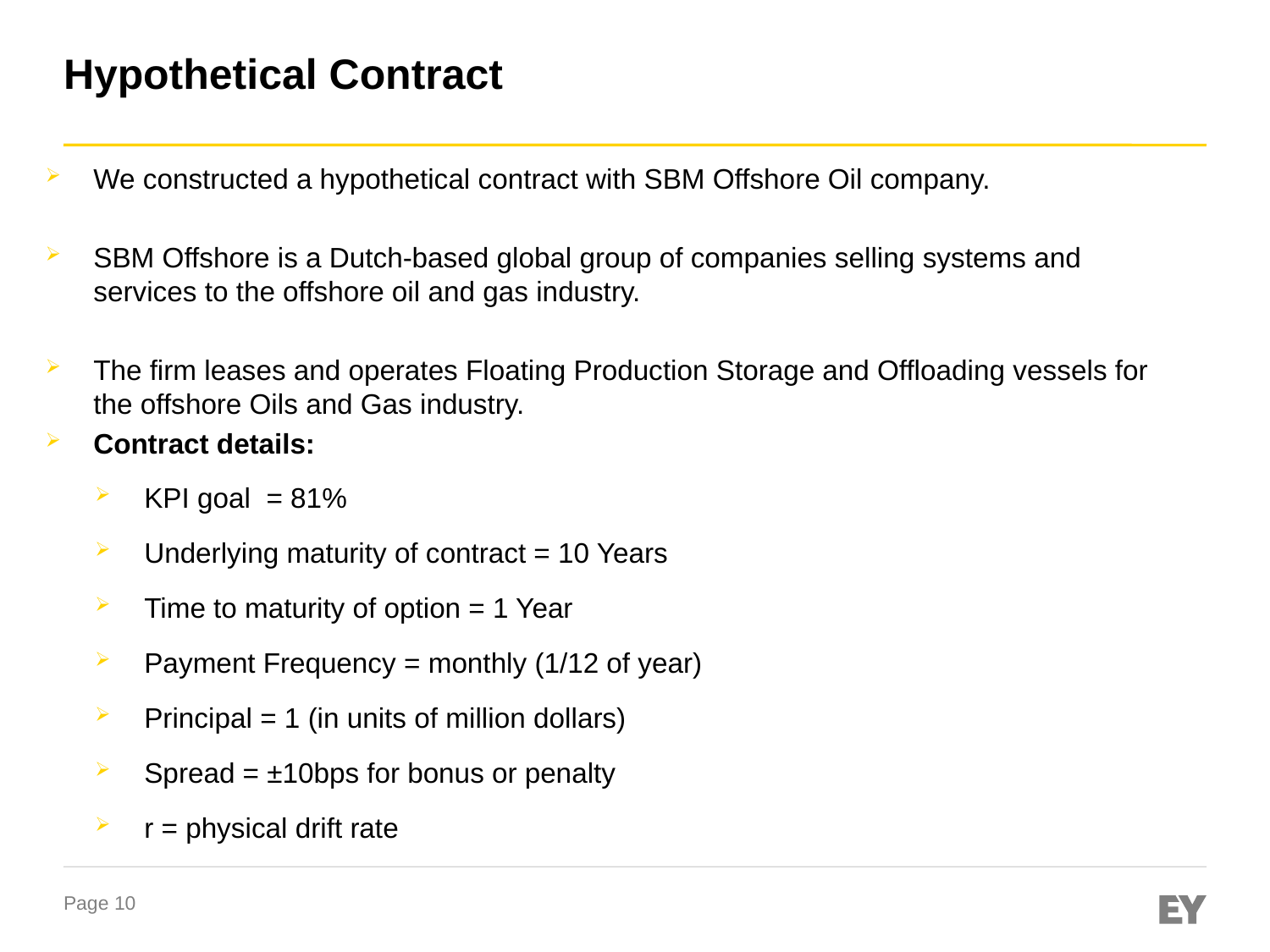

# Hypothetical Contract

We constructed a hypothetical contract with SBM Offshore Oil company.

SBM Offshore is a Dutch-based global group of companies selling systems and services to the offshore oil and gas industry.

The firm leases and operates Floating Production Storage and Offloading vessels for the offshore Oils and Gas industry.
Contract details:
KPI goal  = 81%
Underlying maturity of contract = 10 Years
Time to maturity of option = 1 Year
Payment Frequency = monthly (1/12 of year)
Principal = 1 (in units of million dollars)
Spread = ±10bps for bonus or penalty
r = physical drift rate